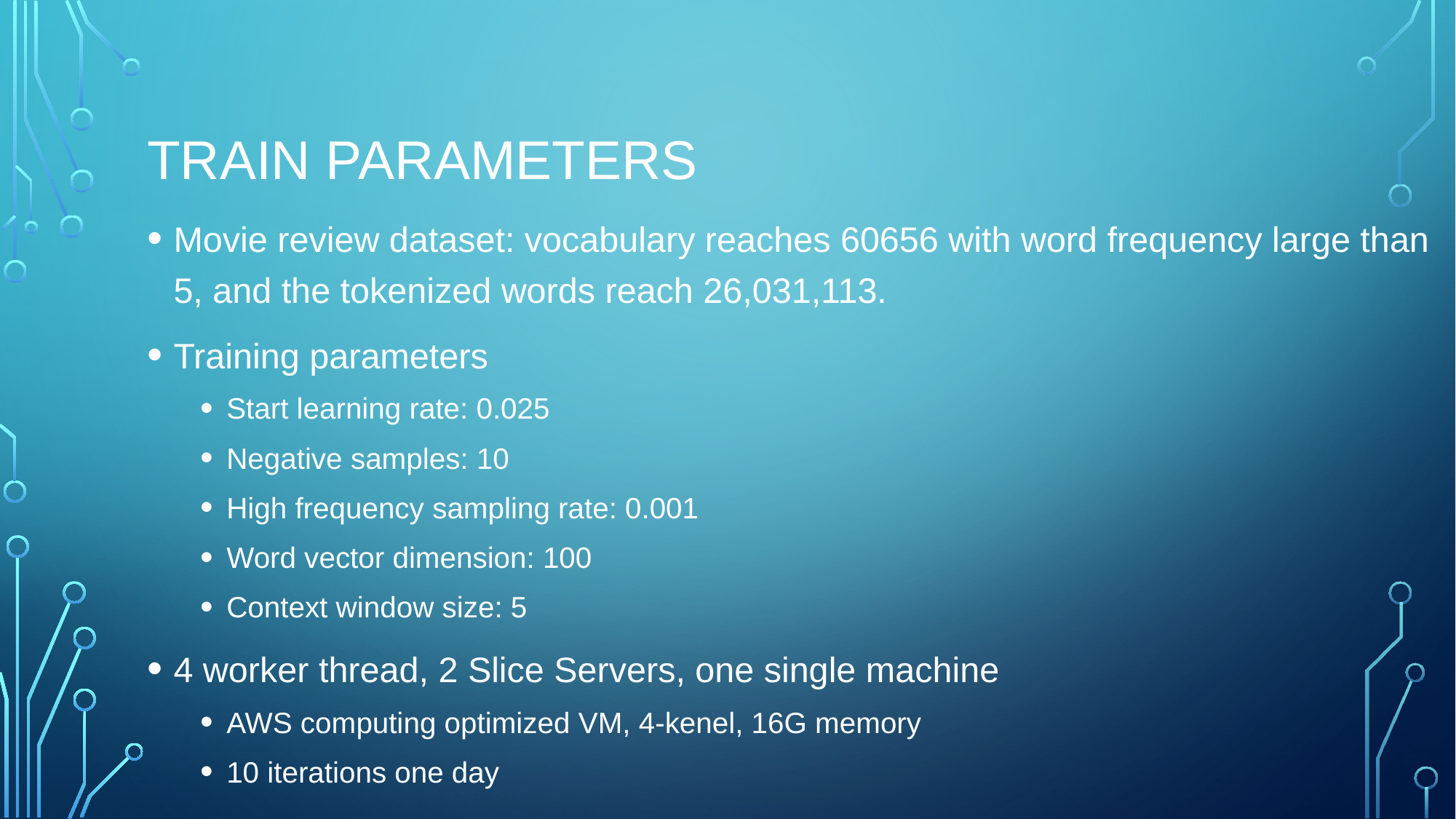

# Train parameters
Movie review dataset: vocabulary reaches 60656 with word frequency large than 5, and the tokenized words reach 26,031,113.
Training parameters
Start learning rate: 0.025
Negative samples: 10
High frequency sampling rate: 0.001
Word vector dimension: 100
Context window size: 5
4 worker thread, 2 Slice Servers, one single machine
AWS computing optimized VM, 4-kenel, 16G memory
10 iterations one day